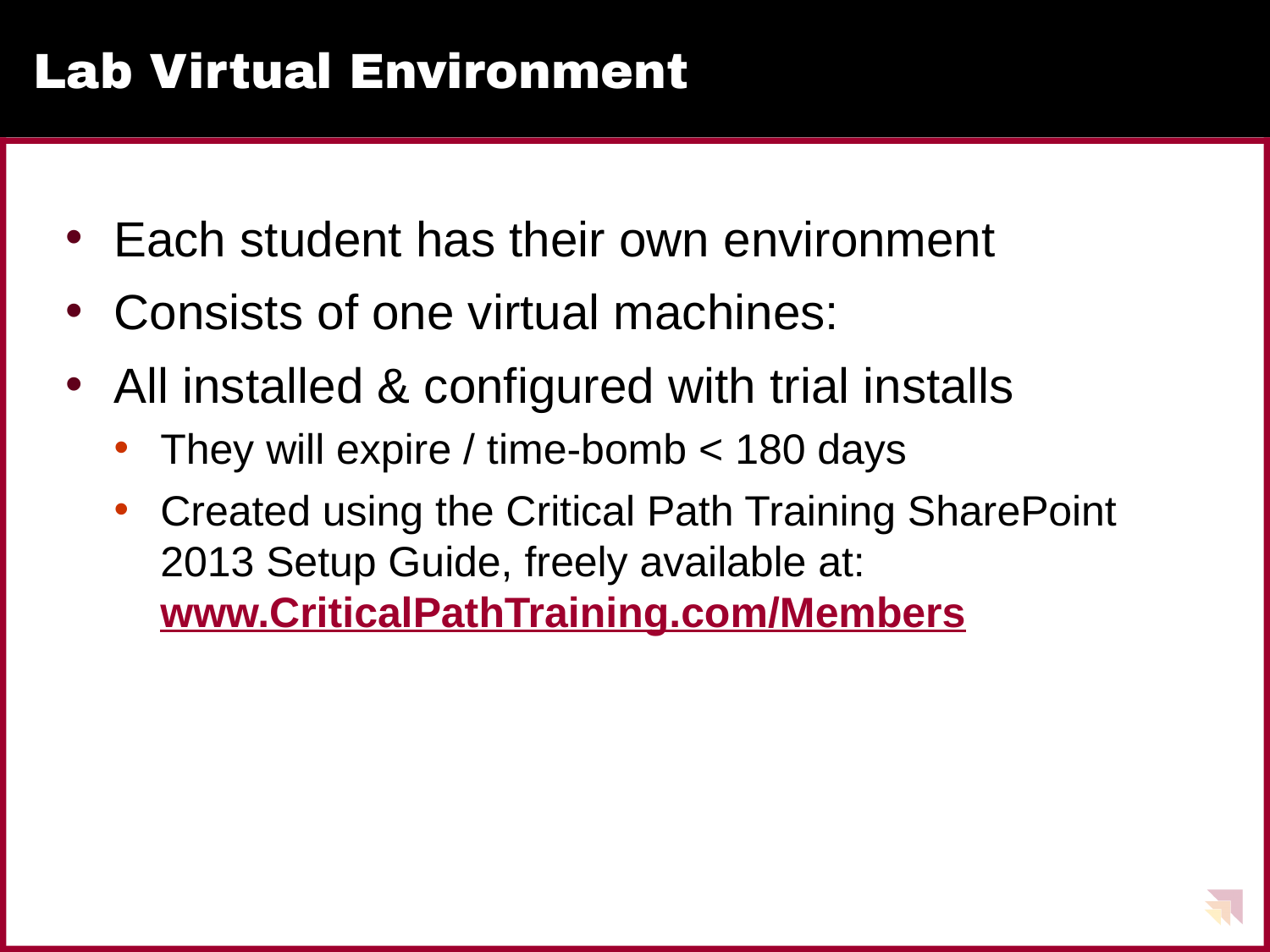

# Lab Virtual Environment
Each student has their own environment
Consists of one virtual machines:
All installed & configured with trial installs
They will expire / time-bomb < 180 days
Created using the Critical Path Training SharePoint 2013 Setup Guide, freely available at: www.CriticalPathTraining.com/Members